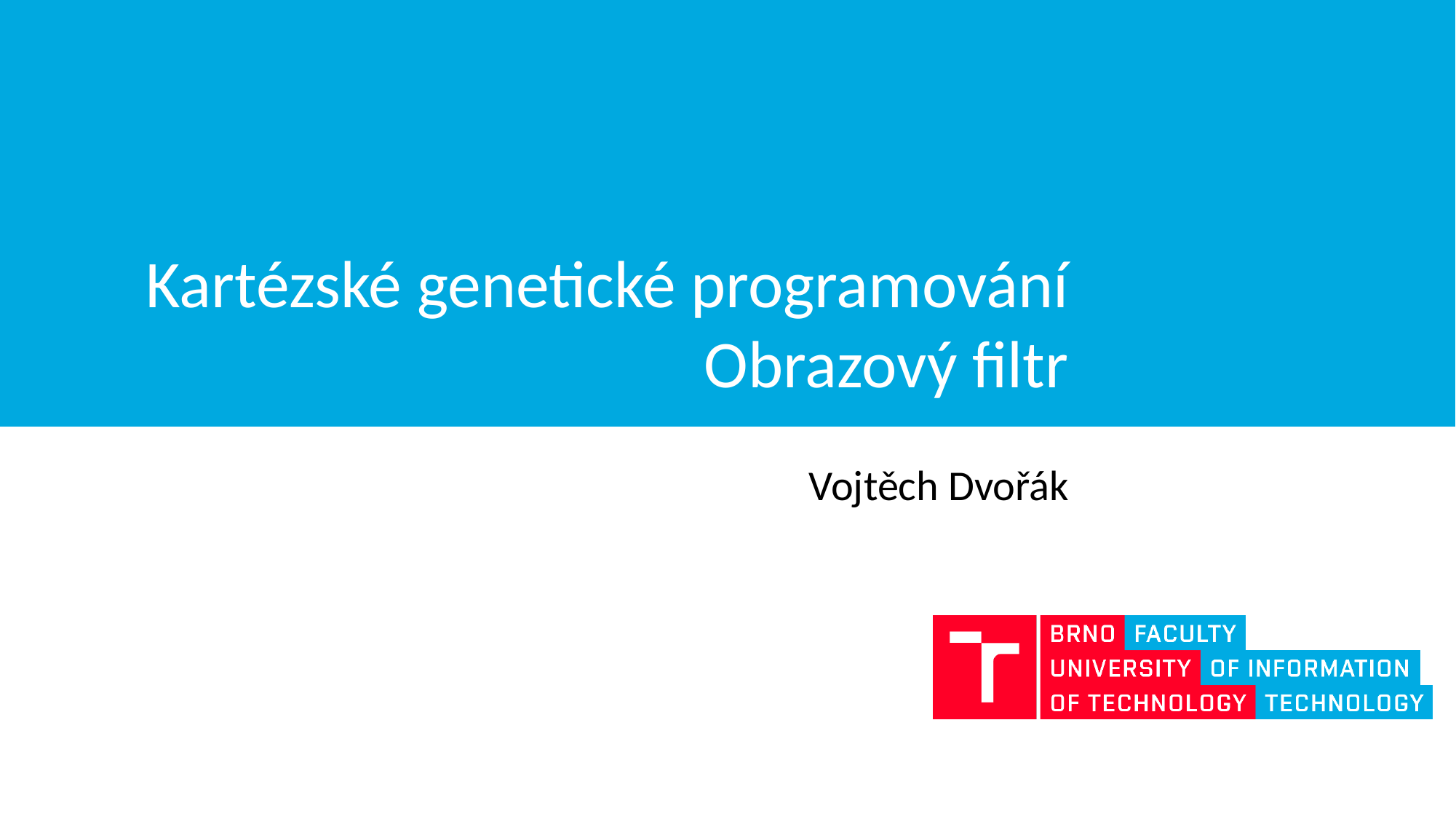

# Kartézské genetické programování Obrazový filtr
Vojtěch Dvořák